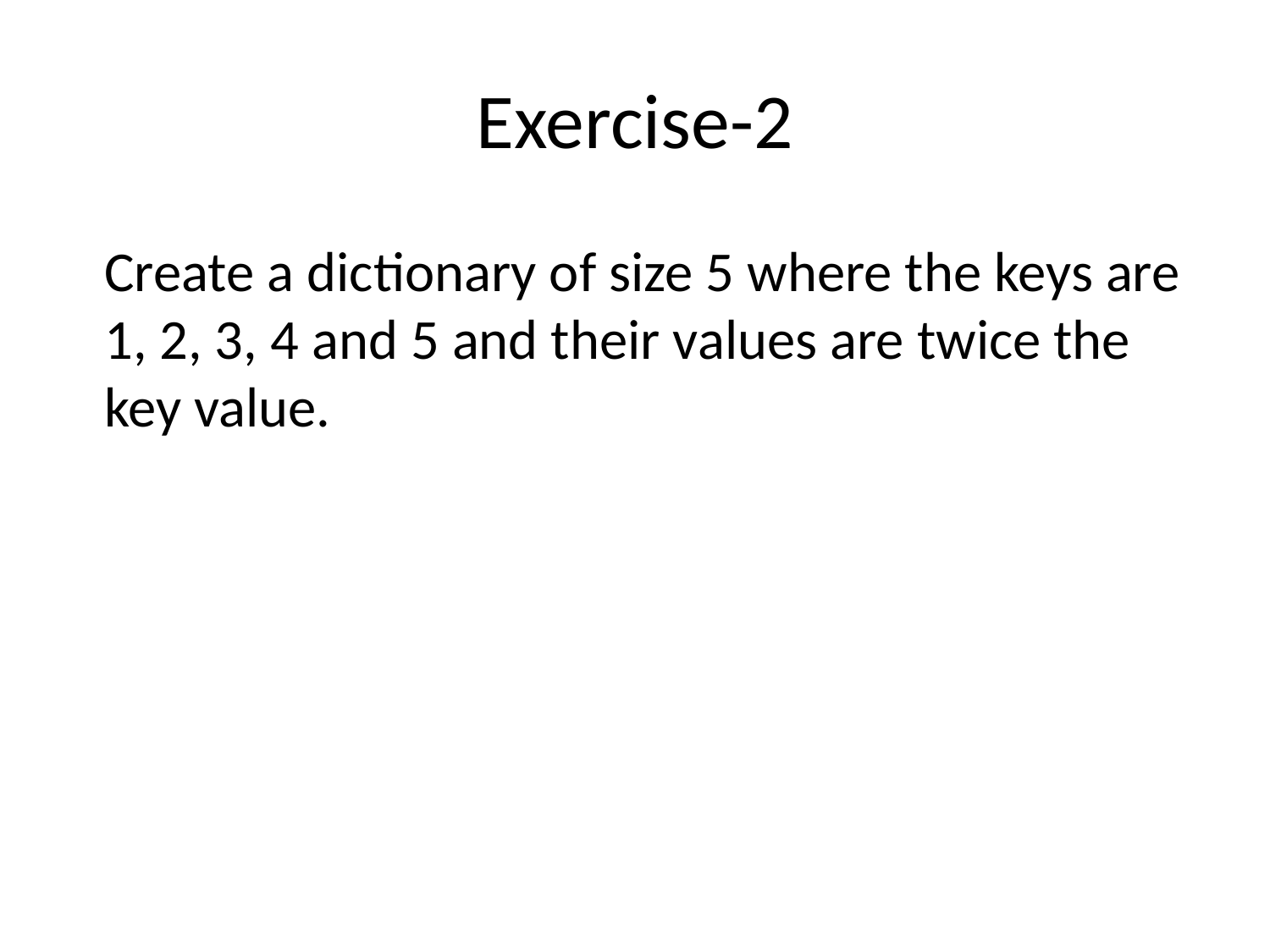

# Exercise-2
Create a dictionary of size 5 where the keys are 1, 2, 3, 4 and 5 and their values are twice the key value.